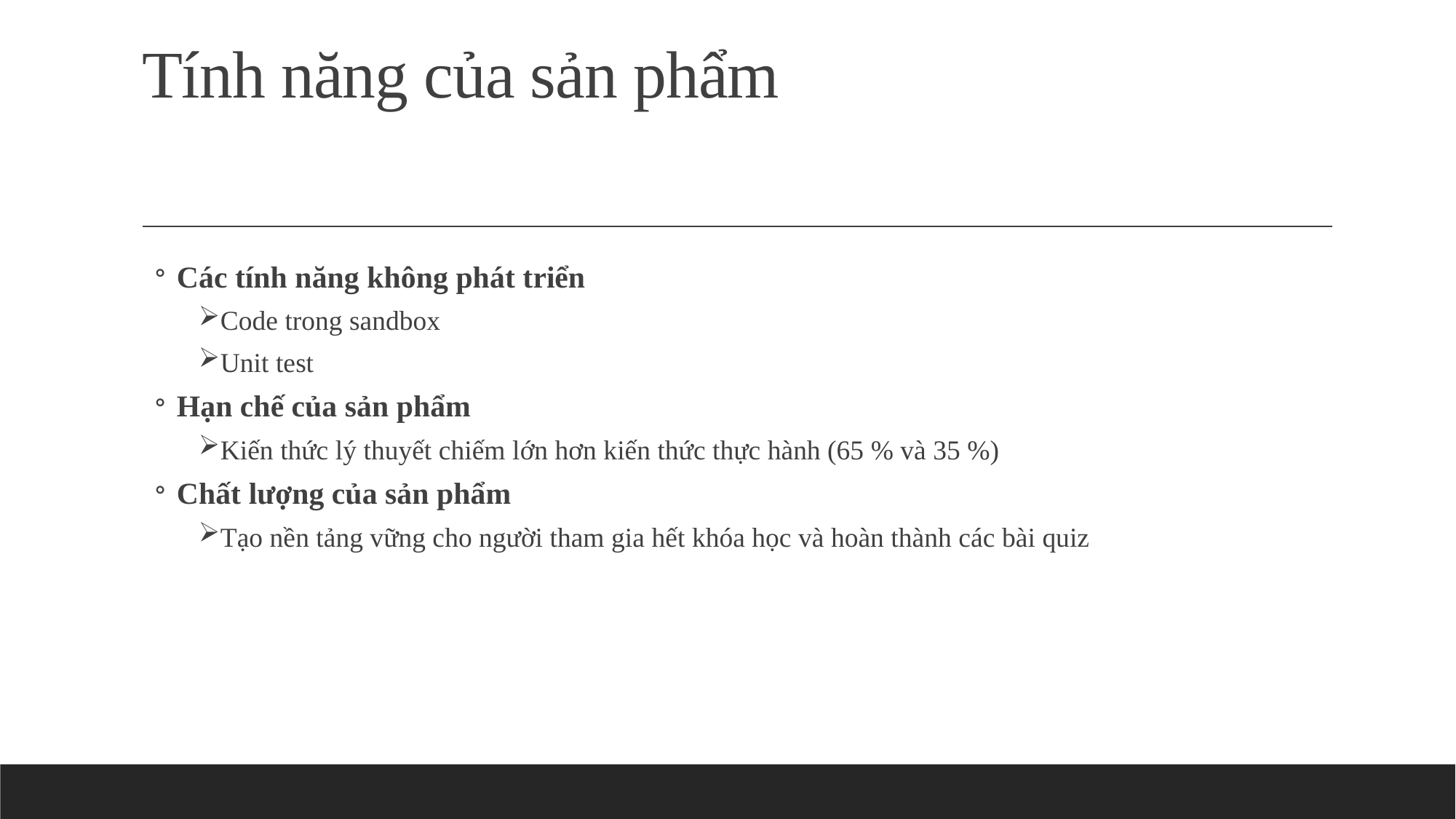

# Tính năng của sản phẩm
Các tính năng không phát triển
Code trong sandbox
Unit test
Hạn chế của sản phẩm
Kiến thức lý thuyết chiếm lớn hơn kiến thức thực hành (65 % và 35 %)
Chất lượng của sản phẩm
Tạo nền tảng vững cho người tham gia hết khóa học và hoàn thành các bài quiz